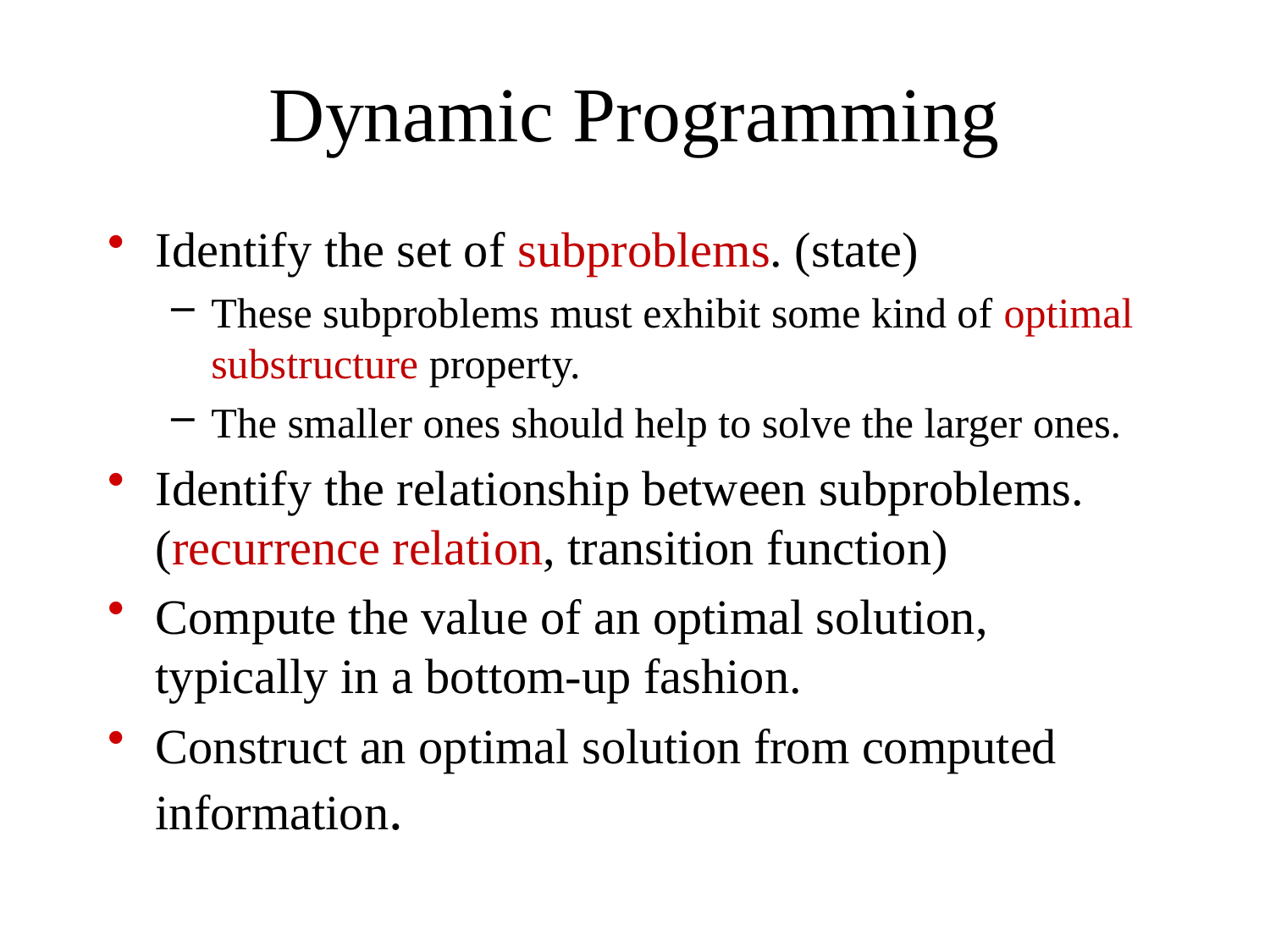

# Dynamic Programming
Identify the set of subproblems. (state)
These subproblems must exhibit some kind of optimal substructure property.
The smaller ones should help to solve the larger ones.
Identify the relationship between subproblems. (recurrence relation, transition function)
Compute the value of an optimal solution, typically in a bottom-up fashion.
Construct an optimal solution from computed information.
7